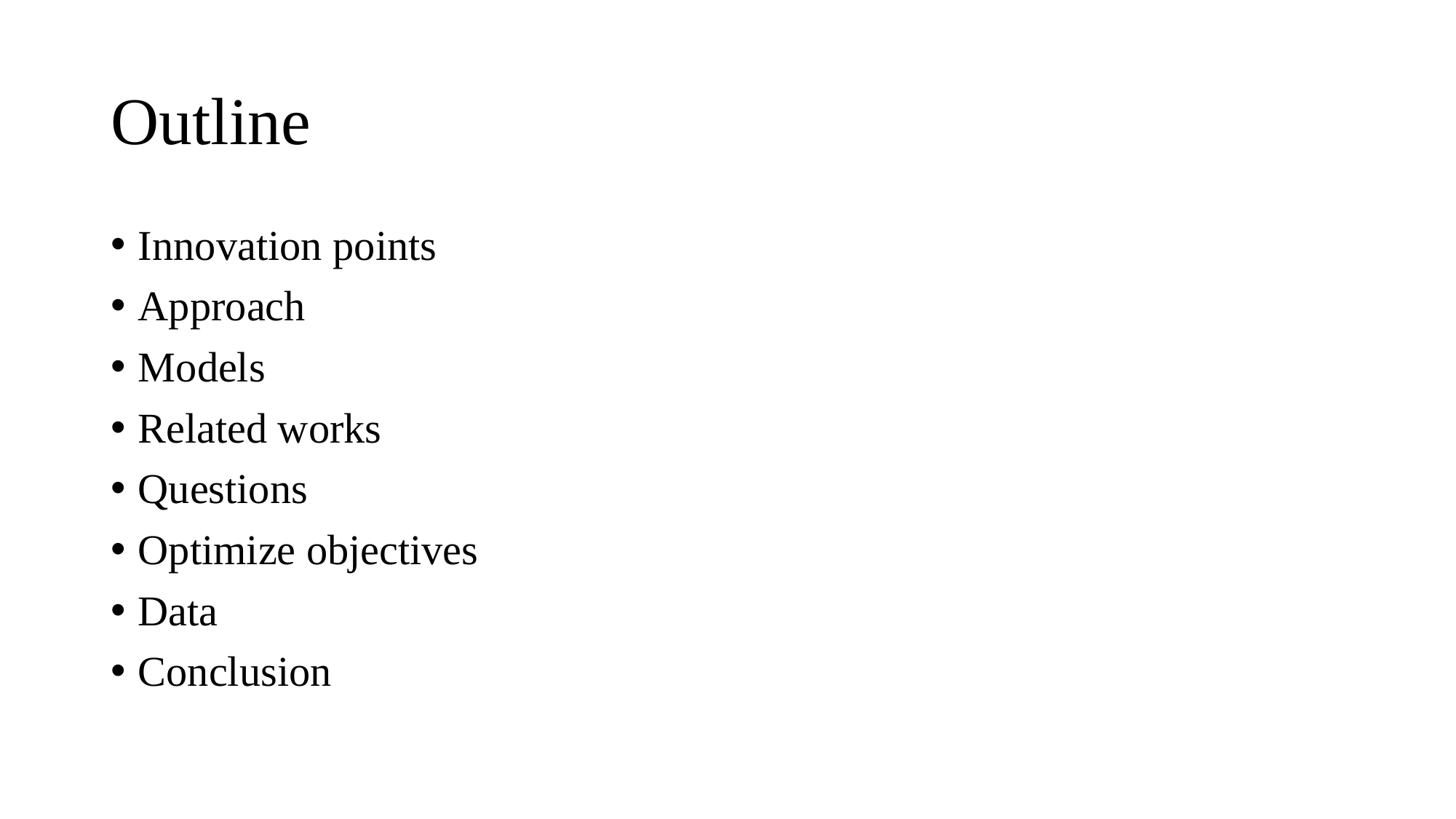

# Outline
Innovation points
Approach
Models
Related works
Questions
Optimize objectives
Data
Conclusion